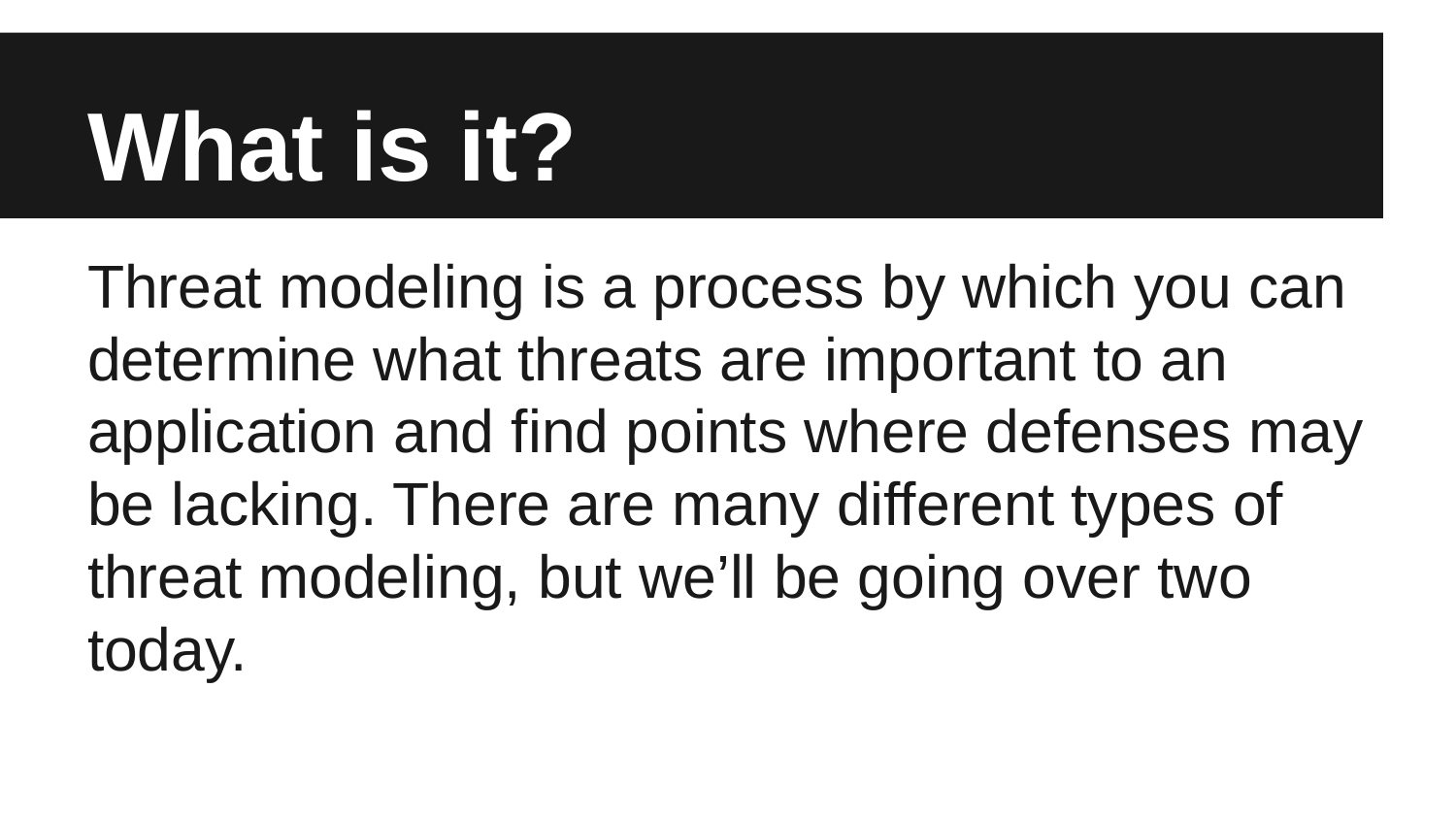

# What is it?
Threat modeling is a process by which you can determine what threats are important to an application and find points where defenses may be lacking. There are many different types of threat modeling, but we’ll be going over two today.